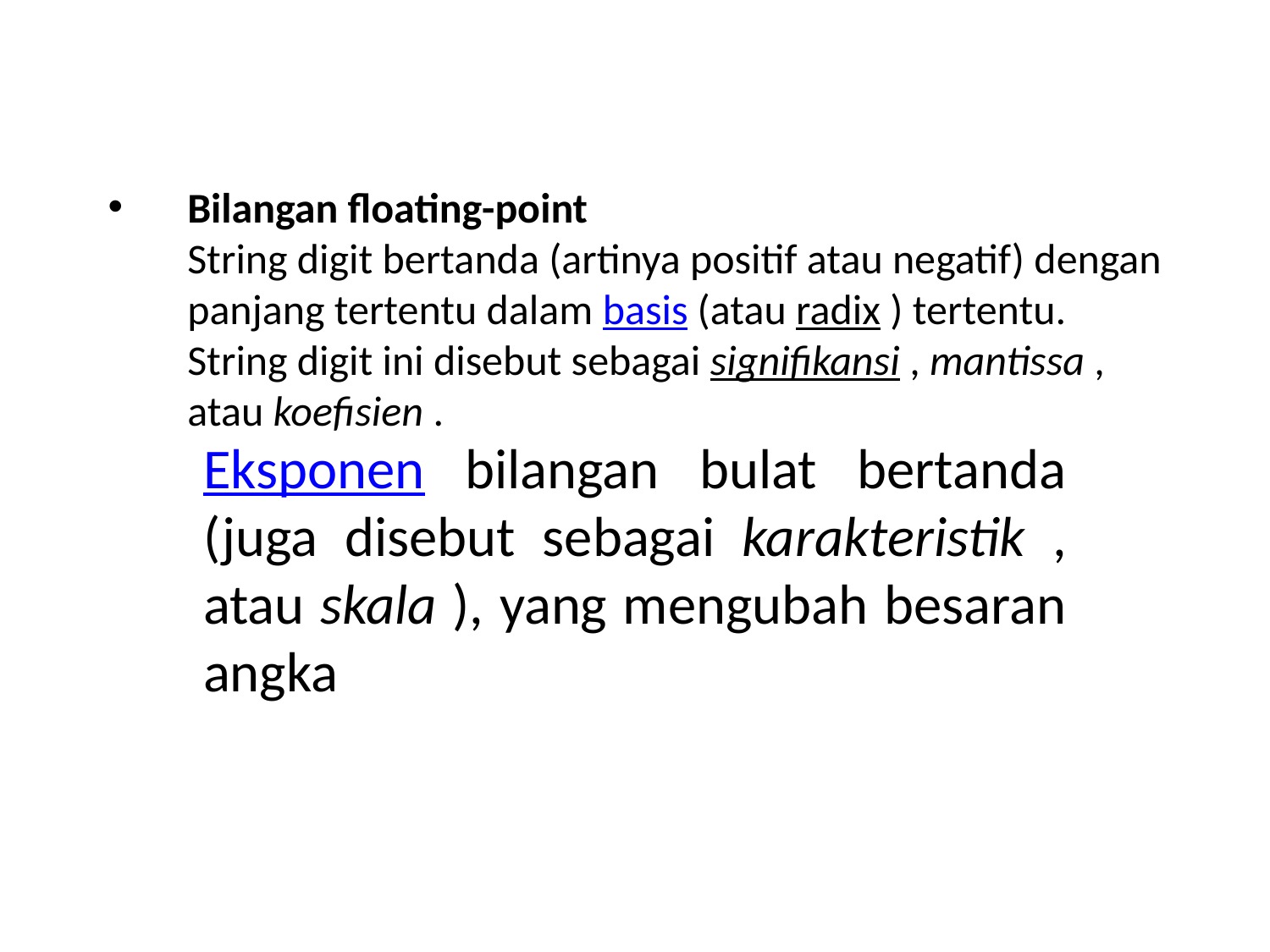

# Bilangan floating-point String digit bertanda (artinya positif atau negatif) dengan panjang tertentu dalam basis (atau radix ) tertentu. String digit ini disebut sebagai signifikansi , mantissa , atau koefisien .
Eksponen bilangan bulat bertanda (juga disebut sebagai karakteristik , atau skala ), yang mengubah besaran angka